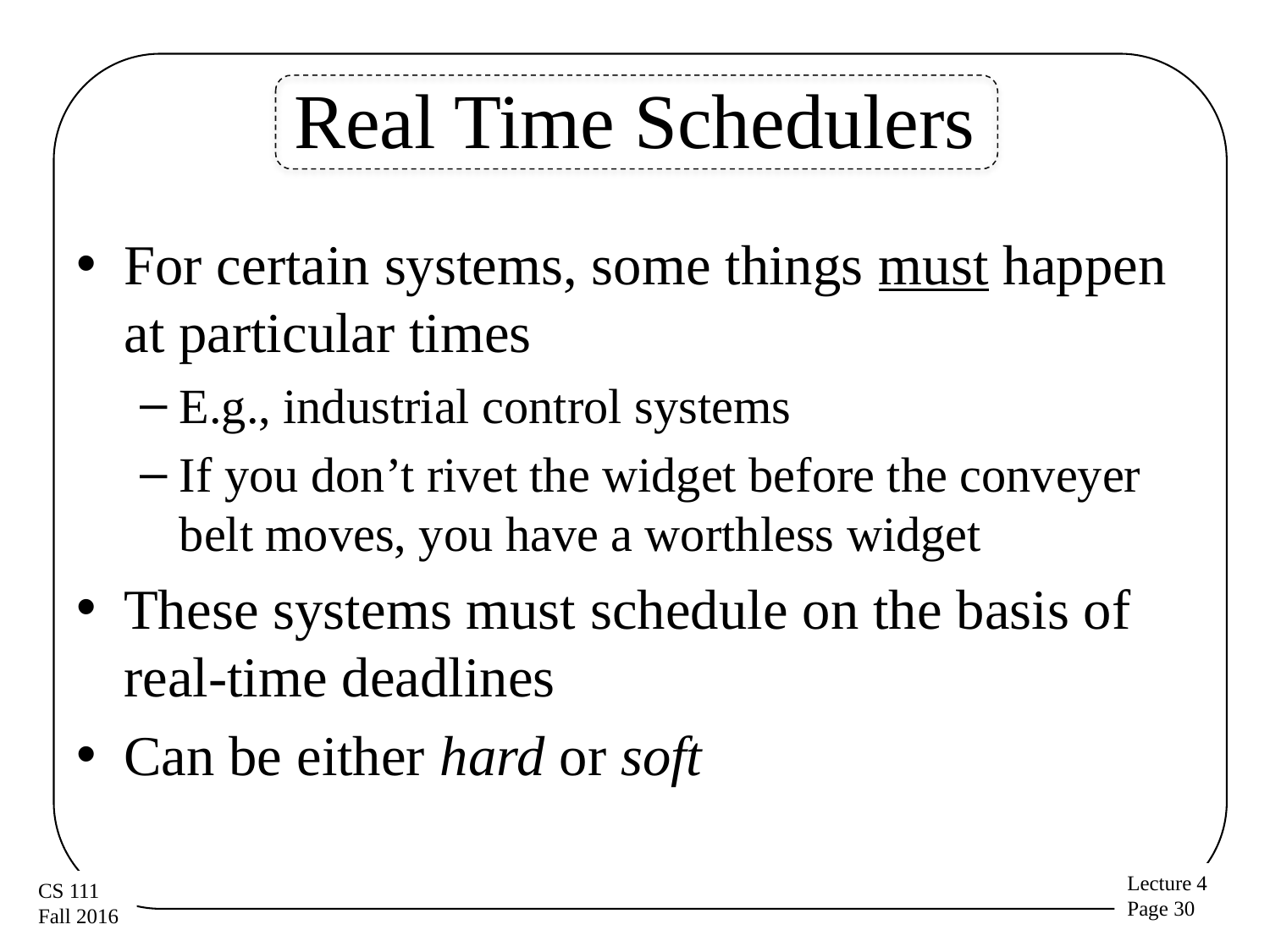

# Real Time Schedulers

For certain systems, some things must happen at particular times
E.g., industrial control systems
If you don’t rivet the widget before the conveyer belt moves, you have a worthless widget
These systems must schedule on the basis of real-time deadlines
Can be either hard or soft